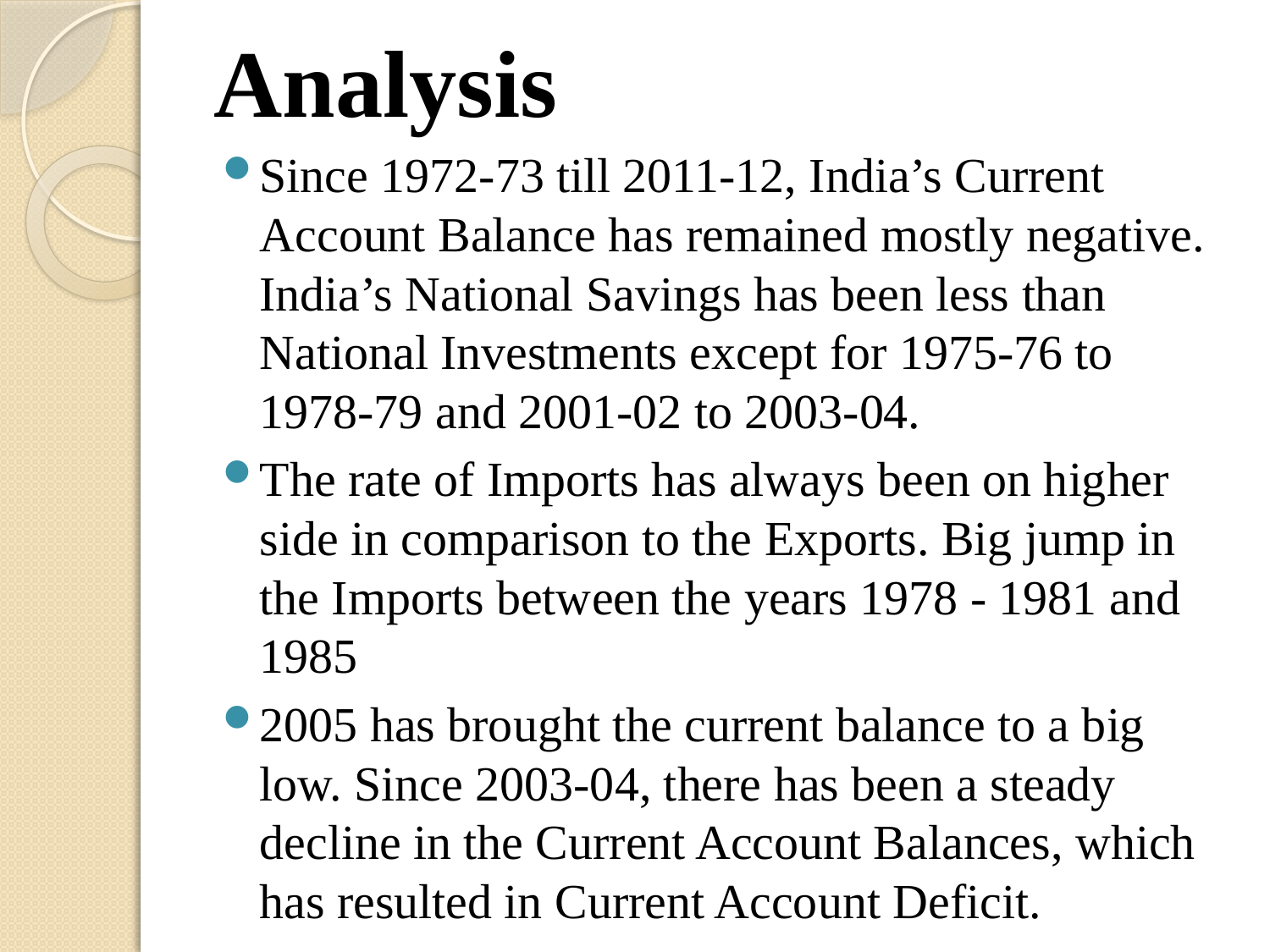

# Analysis
Since 1972-73 till 2011-12, India’s Current Account Balance has remained mostly negative. India’s National Savings has been less than National Investments except for 1975-76 to 1978-79 and 2001-02 to 2003-04.
The rate of Imports has always been on higher side in comparison to the Exports. Big jump in the Imports between the years 1978 - 1981 and 1985
2005 has brought the current balance to a big low. Since 2003-04, there has been a steady decline in the Current Account Balances, which has resulted in Current Account Deficit.